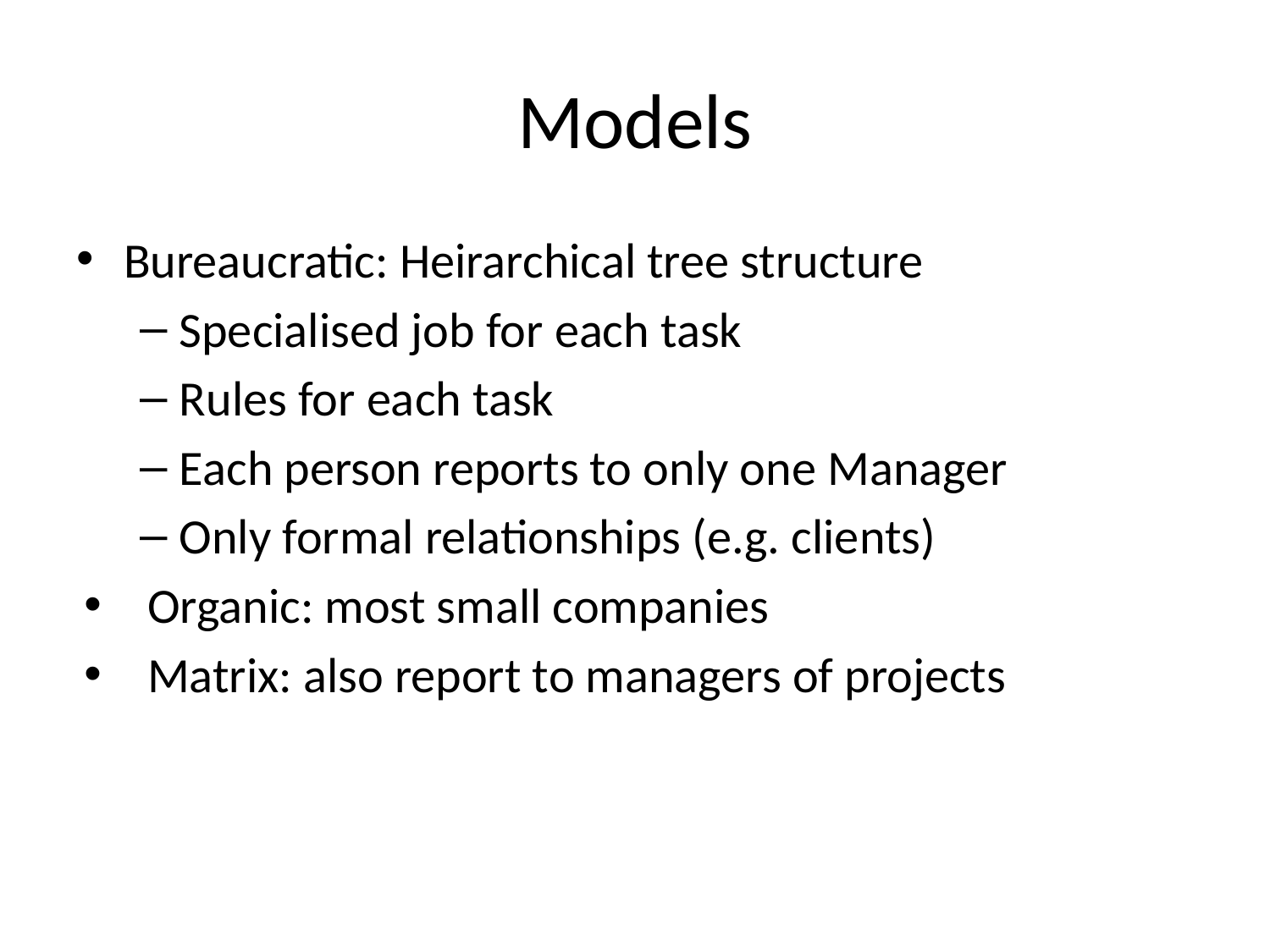

# Models
Bureaucratic: Heirarchical tree structure
Specialised job for each task
Rules for each task
Each person reports to only one Manager
Only formal relationships (e.g. clients)
Organic: most small companies
Matrix: also report to managers of projects